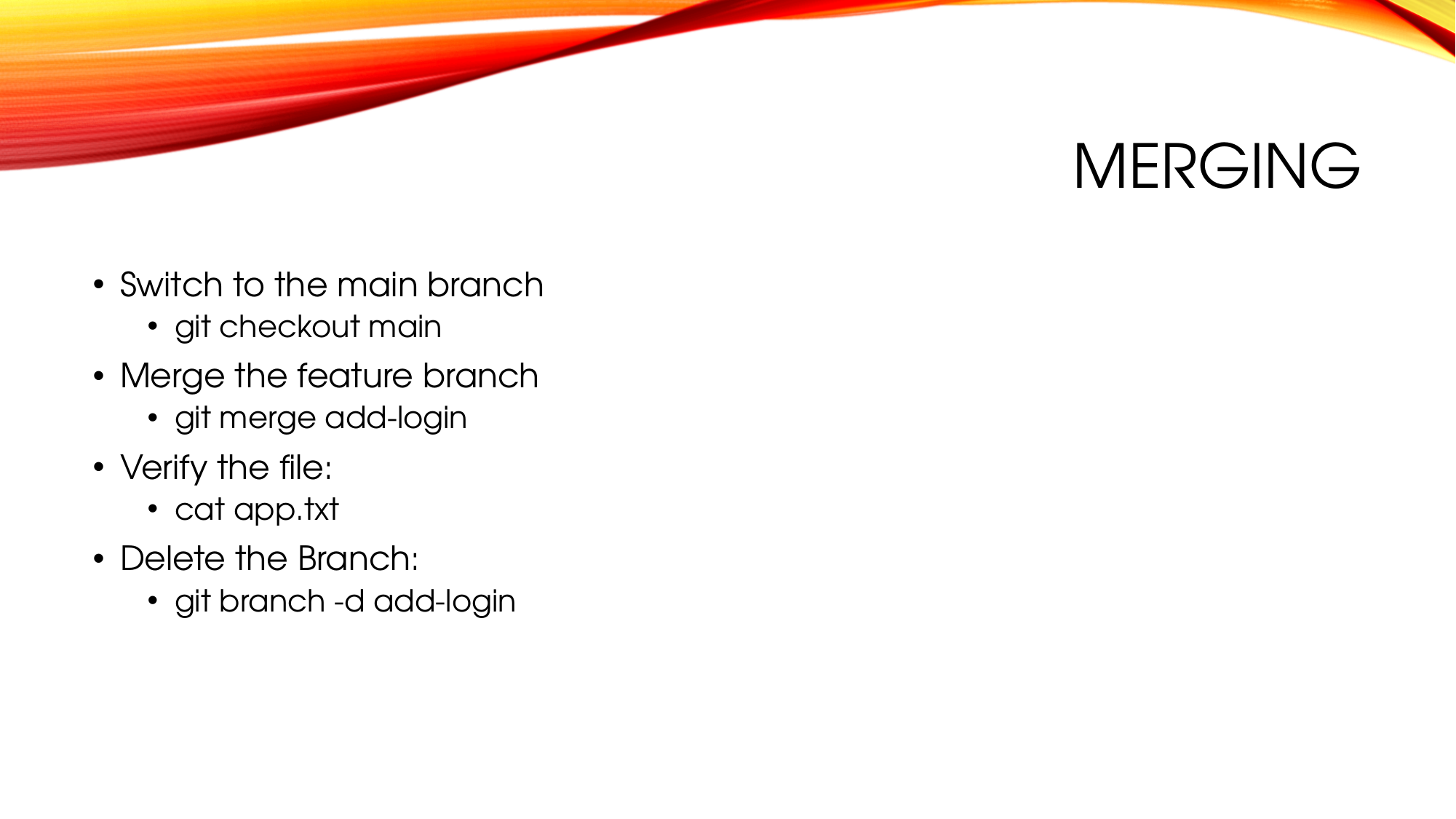

# Merging
Switch to the main branch
git checkout main
Merge the feature branch
git merge add-login
Verify the file:
cat app.txt
Delete the Branch:
git branch -d add-login